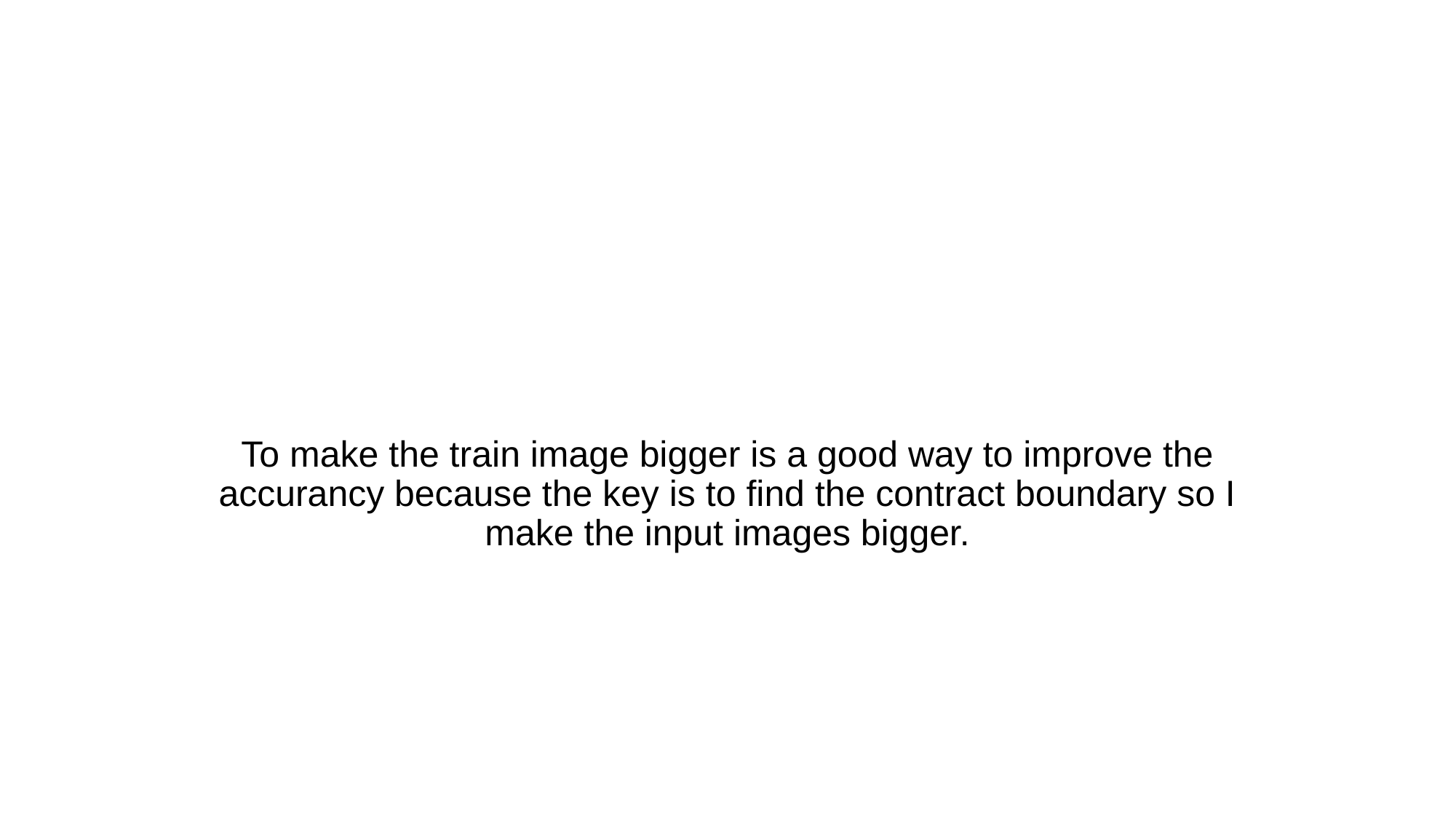

#
To make the train image bigger is a good way to improve the accurancy because the key is to find the contract boundary so I make the input images bigger.